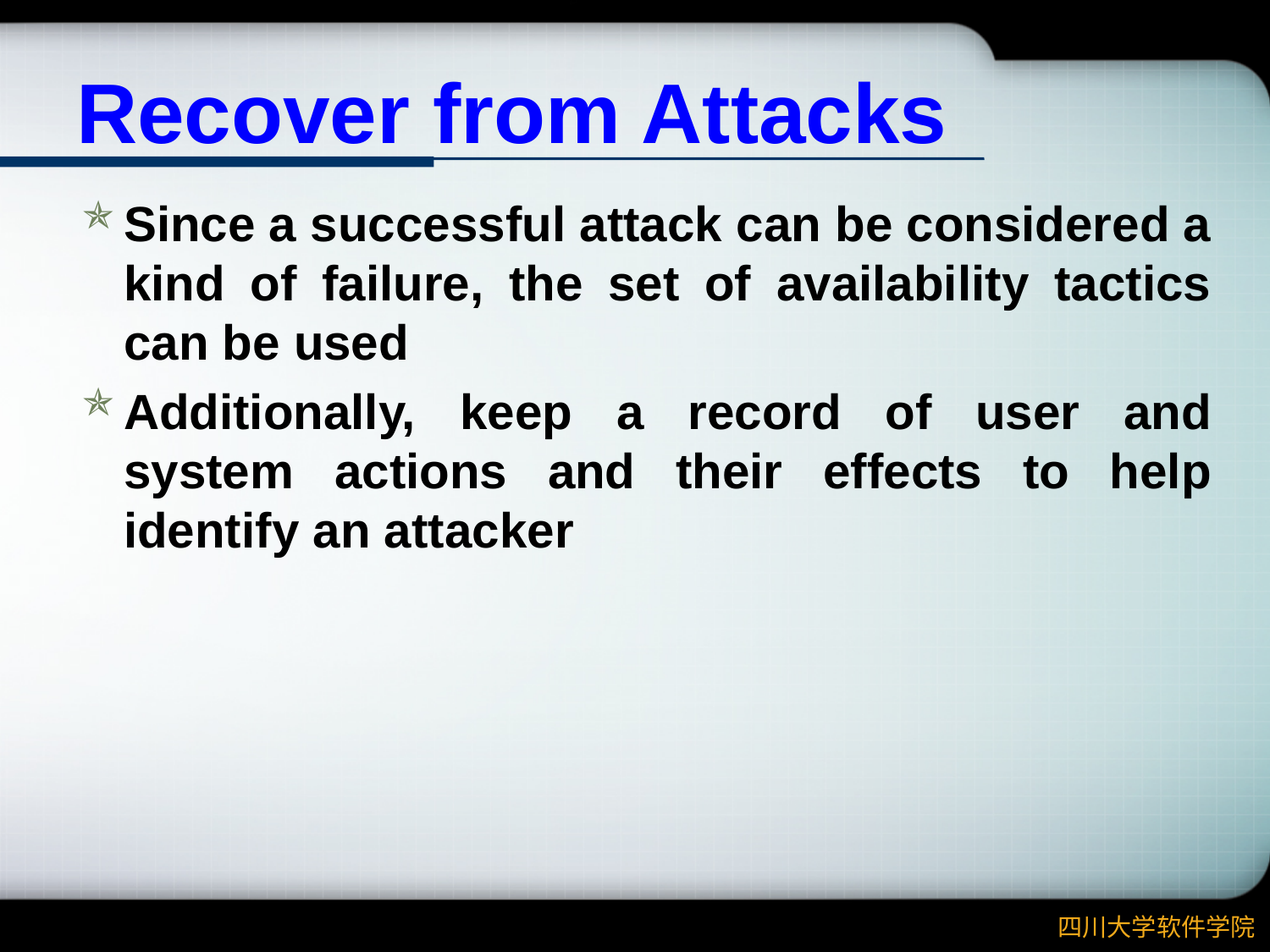

# Recover from Attacks
Since a successful attack can be considered a kind of failure, the set of availability tactics can be used
Additionally, keep a record of user and system actions and their effects to help identify an attacker